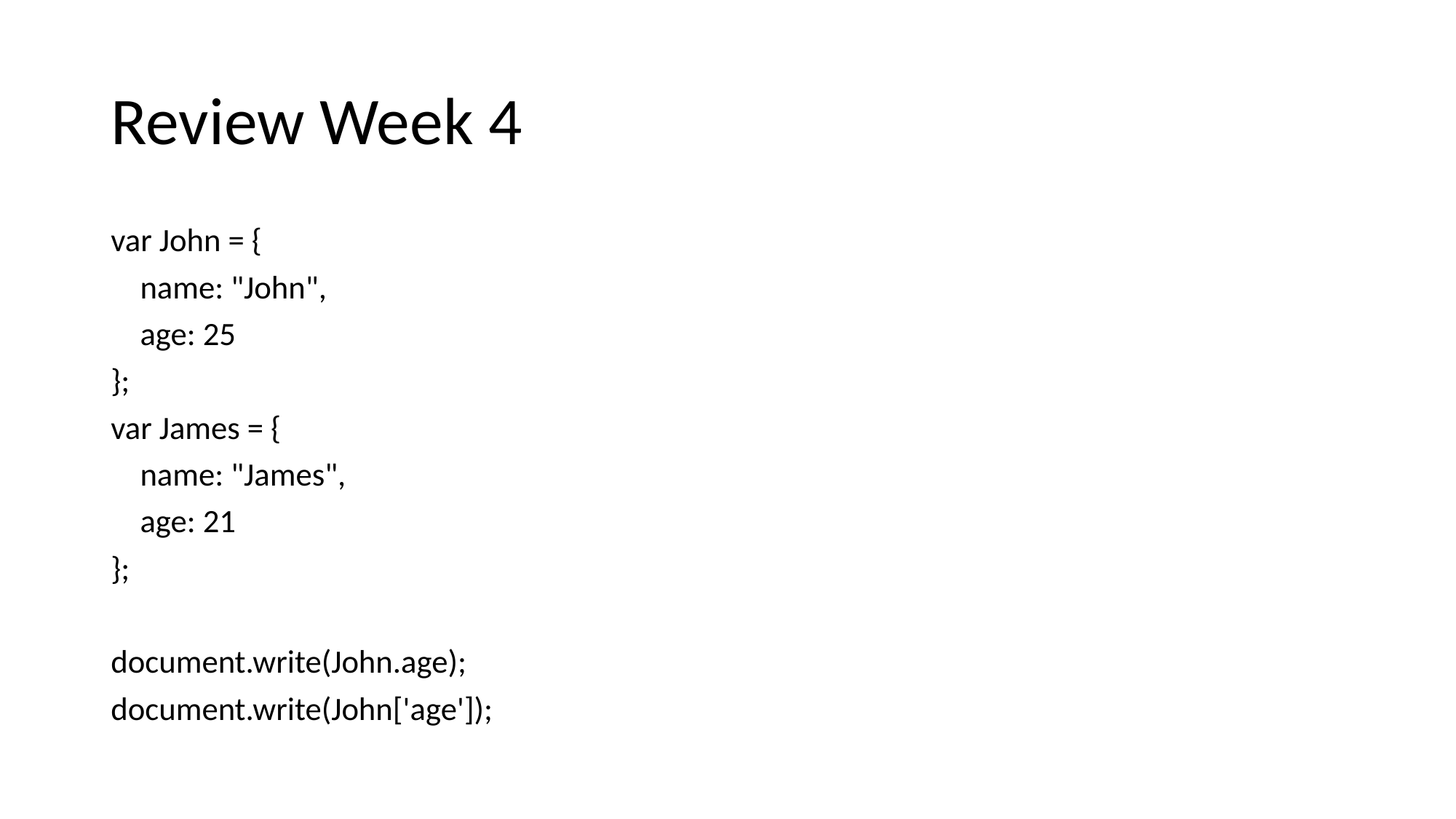

# Review Week 4
var John = {
    name: "John",
    age: 25
};
var James = {
    name: "James",
    age: 21
};

document.write(John.age);
document.write(John['age']);